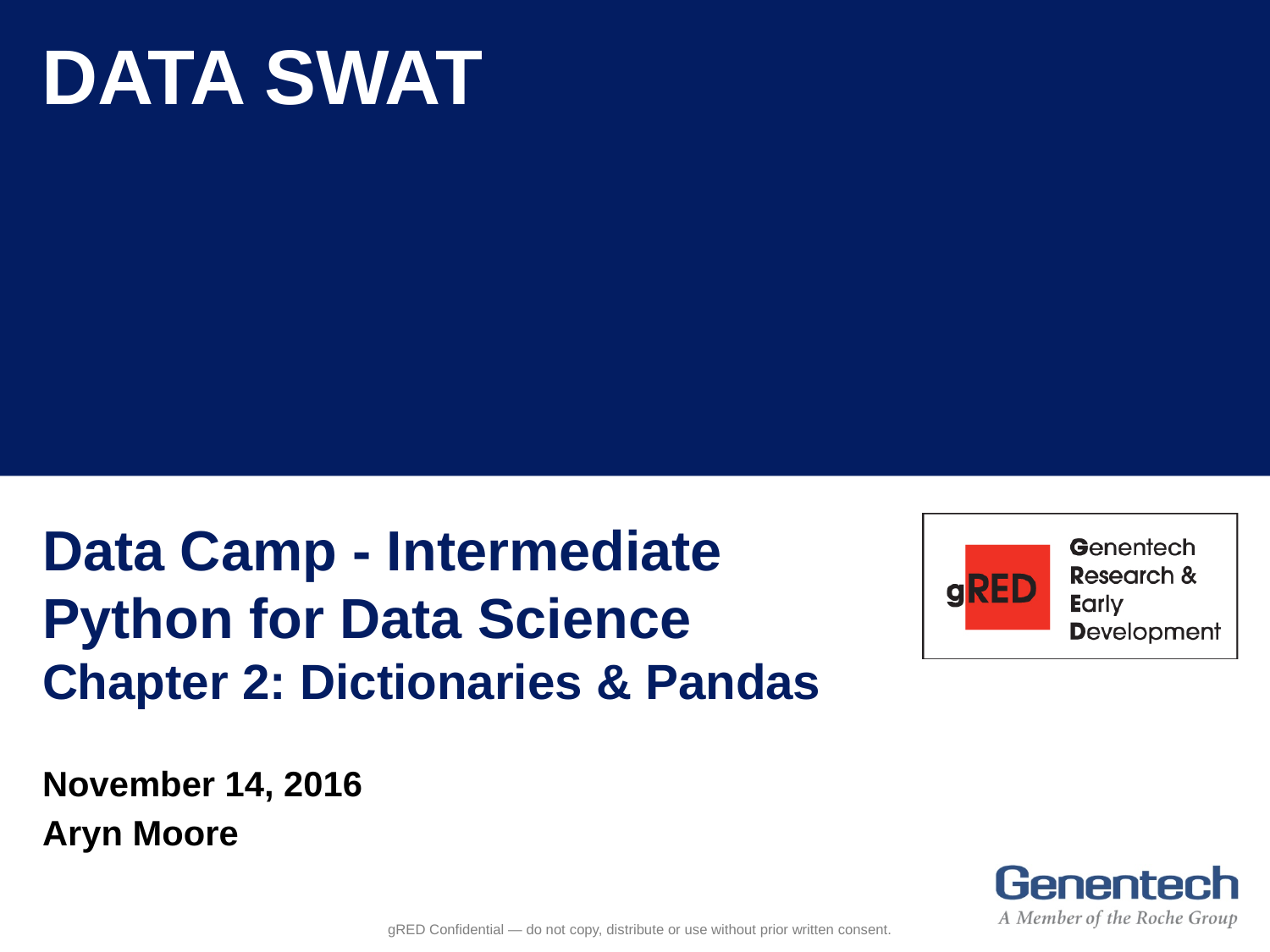

DATA SWAT
# Data Camp - Intermediate Python for Data Science Chapter 2: Dictionaries & Pandas
November 14, 2016
Aryn Moore
gRED Confidential — do not copy, distribute or use without prior written consent.